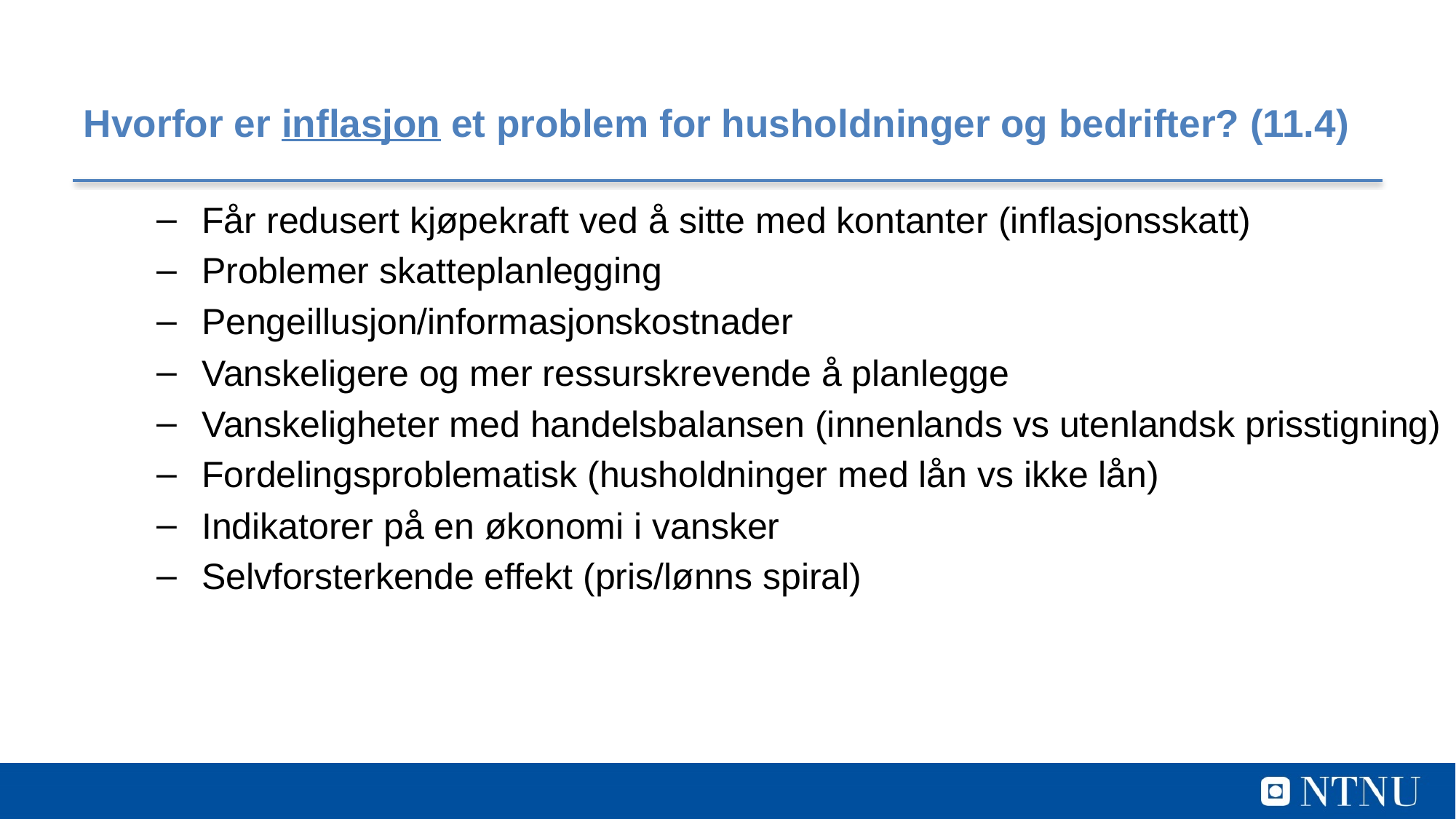

# Hvorfor er inflasjon et problem for husholdninger og bedrifter? (11.4)
Får redusert kjøpekraft ved å sitte med kontanter (inflasjonsskatt)
Problemer skatteplanlegging
Pengeillusjon/informasjonskostnader
Vanskeligere og mer ressurskrevende å planlegge
Vanskeligheter med handelsbalansen (innenlands vs utenlandsk prisstigning)
Fordelingsproblematisk (husholdninger med lån vs ikke lån)
Indikatorer på en økonomi i vansker
Selvforsterkende effekt (pris/lønns spiral)